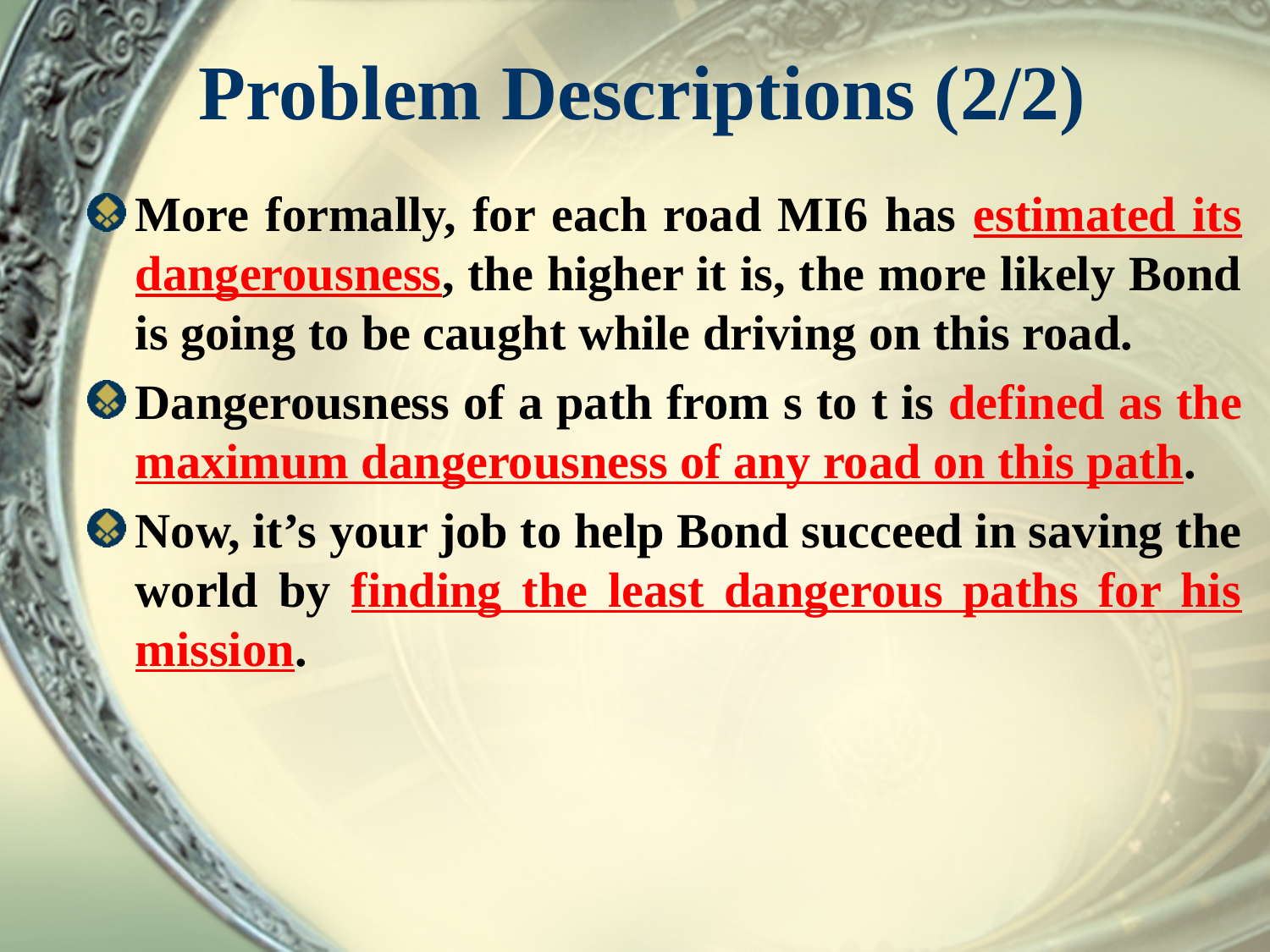

# Problem Descriptions (2/2)
More formally, for each road MI6 has estimated its dangerousness, the higher it is, the more likely Bond is going to be caught while driving on this road.
Dangerousness of a path from s to t is defined as the maximum dangerousness of any road on this path.
Now, it’s your job to help Bond succeed in saving the world by finding the least dangerous paths for his mission.